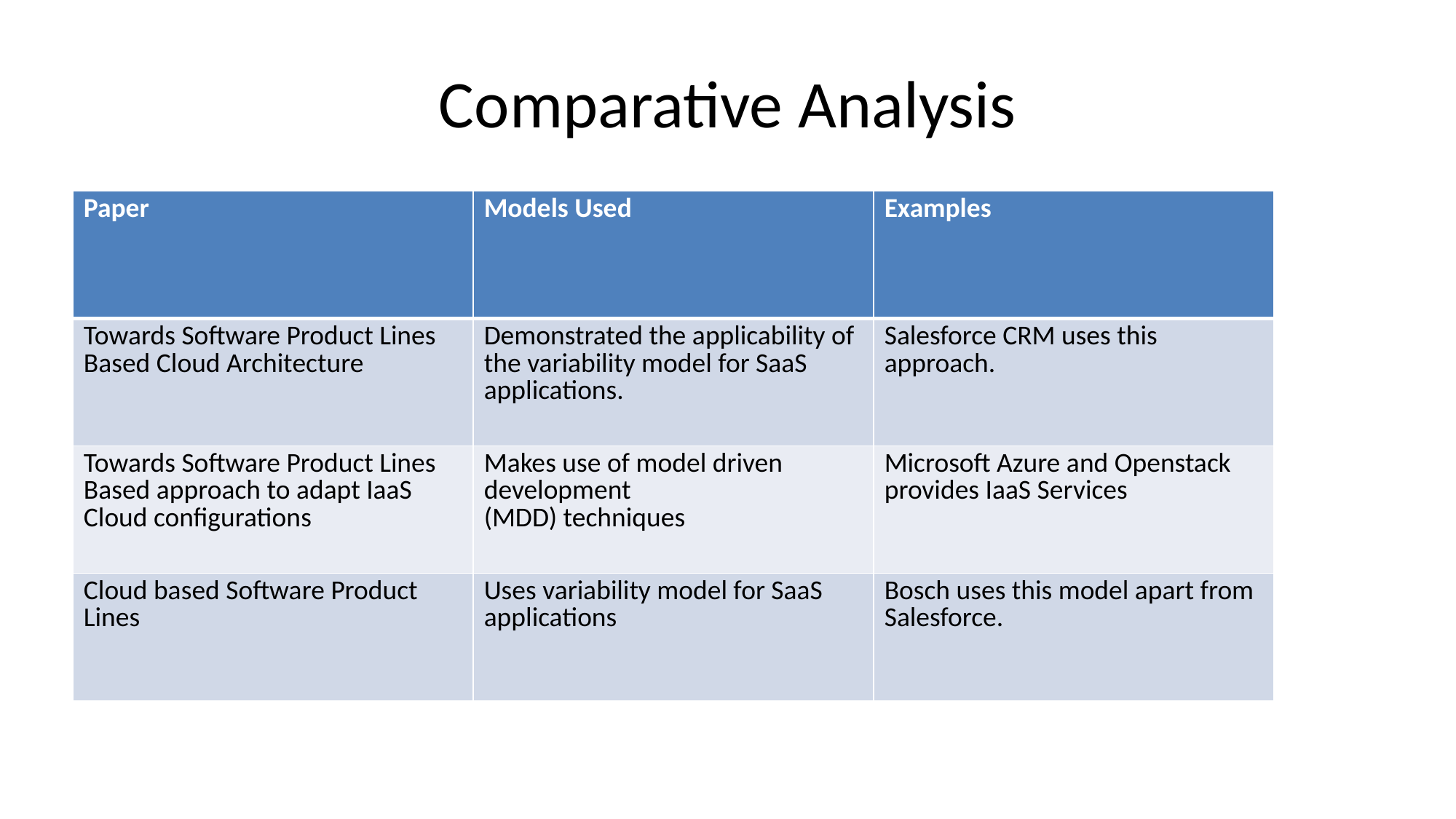

# Comparative Analysis
| Paper | Models Used | Examples |
| --- | --- | --- |
| Towards Software Product Lines Based Cloud Architecture | Demonstrated the applicability of the variability model for SaaS applications. | Salesforce CRM uses this approach. |
| Towards Software Product Lines Based approach to adapt IaaS Cloud configurations | Makes use of model driven development (MDD) techniques | Microsoft Azure and Openstack provides IaaS Services |
| Cloud based Software Product Lines | Uses variability model for SaaS applications | Bosch uses this model apart from Salesforce. |